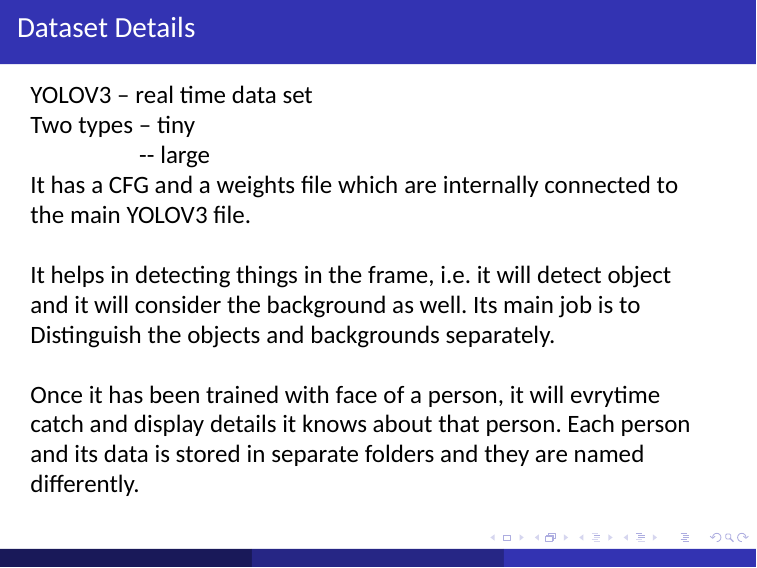

Dataset Details
YOLOV3 – real time data set
Two types – tiny
                   -- large
It has a CFG and a weights file which are internally connected to the main YOLOV3 file.

It helps in detecting things in the frame, i.e. it will detect object and it will consider the background as well. Its main job is to Distinguish the objects and backgrounds separately.

Once it has been trained with face of a person, it will evrytime catch and display details it knows about that person. Each person and its data is stored in separate folders and they are named differently.